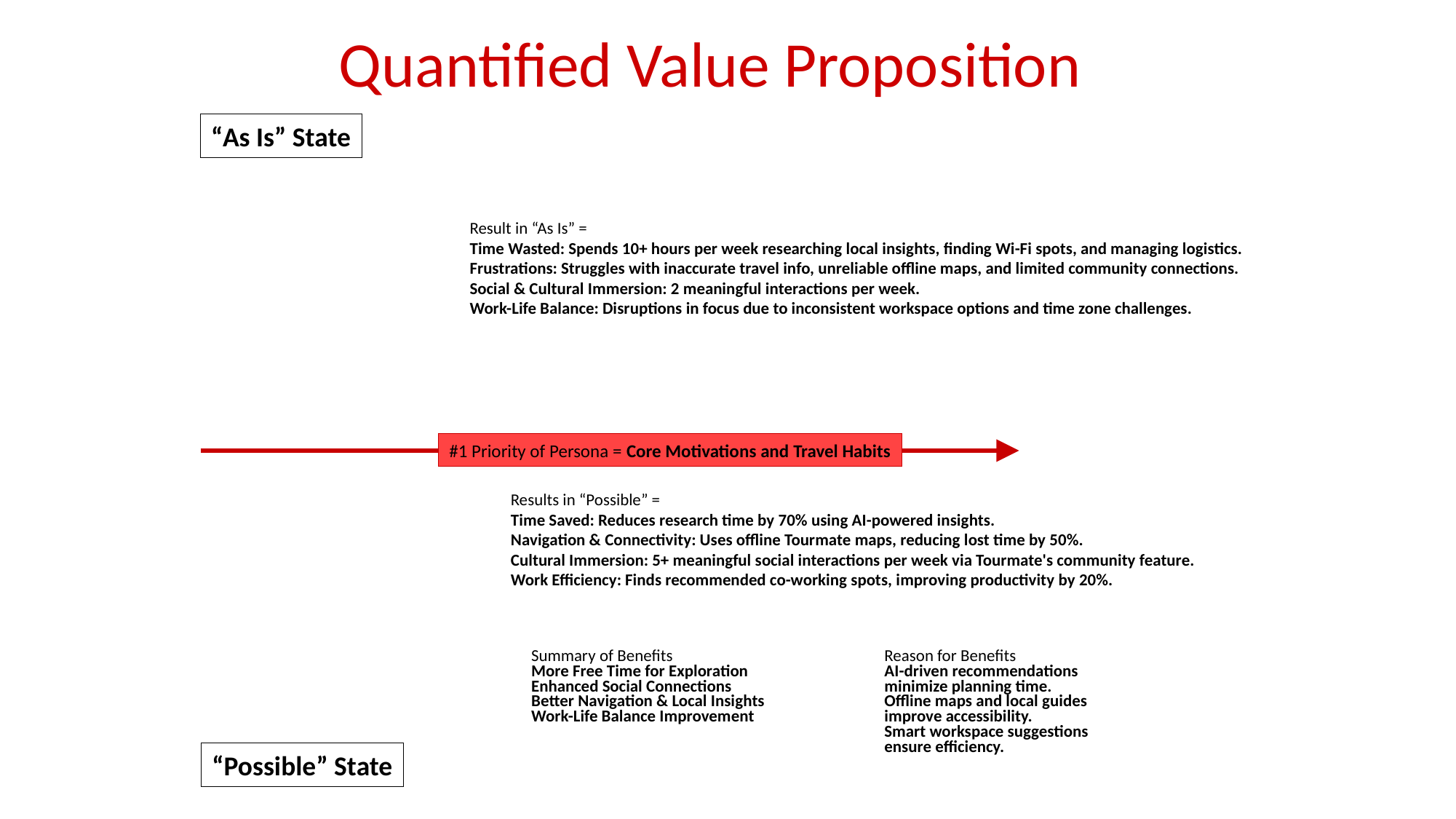

Quantified Value Proposition
“As Is” State
Result in “As Is” =
Time Wasted: Spends 10+ hours per week researching local insights, finding Wi-Fi spots, and managing logistics.
Frustrations: Struggles with inaccurate travel info, unreliable offline maps, and limited community connections.
Social & Cultural Immersion: 2 meaningful interactions per week.
Work-Life Balance: Disruptions in focus due to inconsistent workspace options and time zone challenges.
#1 Priority of Persona = Core Motivations and Travel Habits
Results in “Possible” =
Time Saved: Reduces research time by 70% using AI-powered insights.
Navigation & Connectivity: Uses offline Tourmate maps, reducing lost time by 50%.
Cultural Immersion: 5+ meaningful social interactions per week via Tourmate's community feature.
Work Efficiency: Finds recommended co-working spots, improving productivity by 20%.

Summary of Benefits
More Free Time for Exploration
Enhanced Social Connections
Better Navigation & Local Insights
Work-Life Balance Improvement

Reason for Benefits
AI-driven recommendations minimize planning time.
Offline maps and local guides improve accessibility.
Smart workspace suggestions ensure efficiency.
“Possible” State